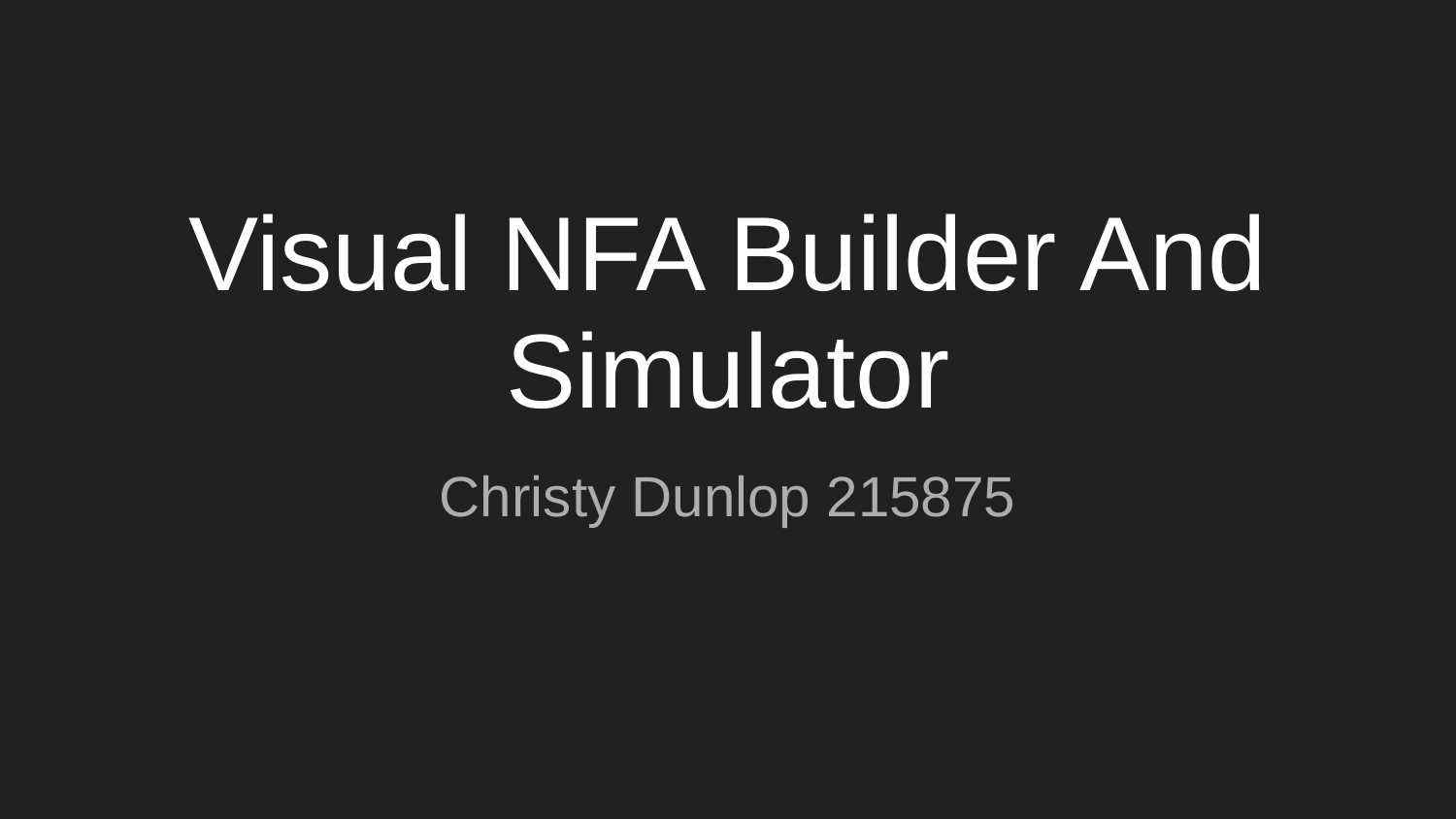

# Visual NFA Builder And Simulator
Christy Dunlop 215875